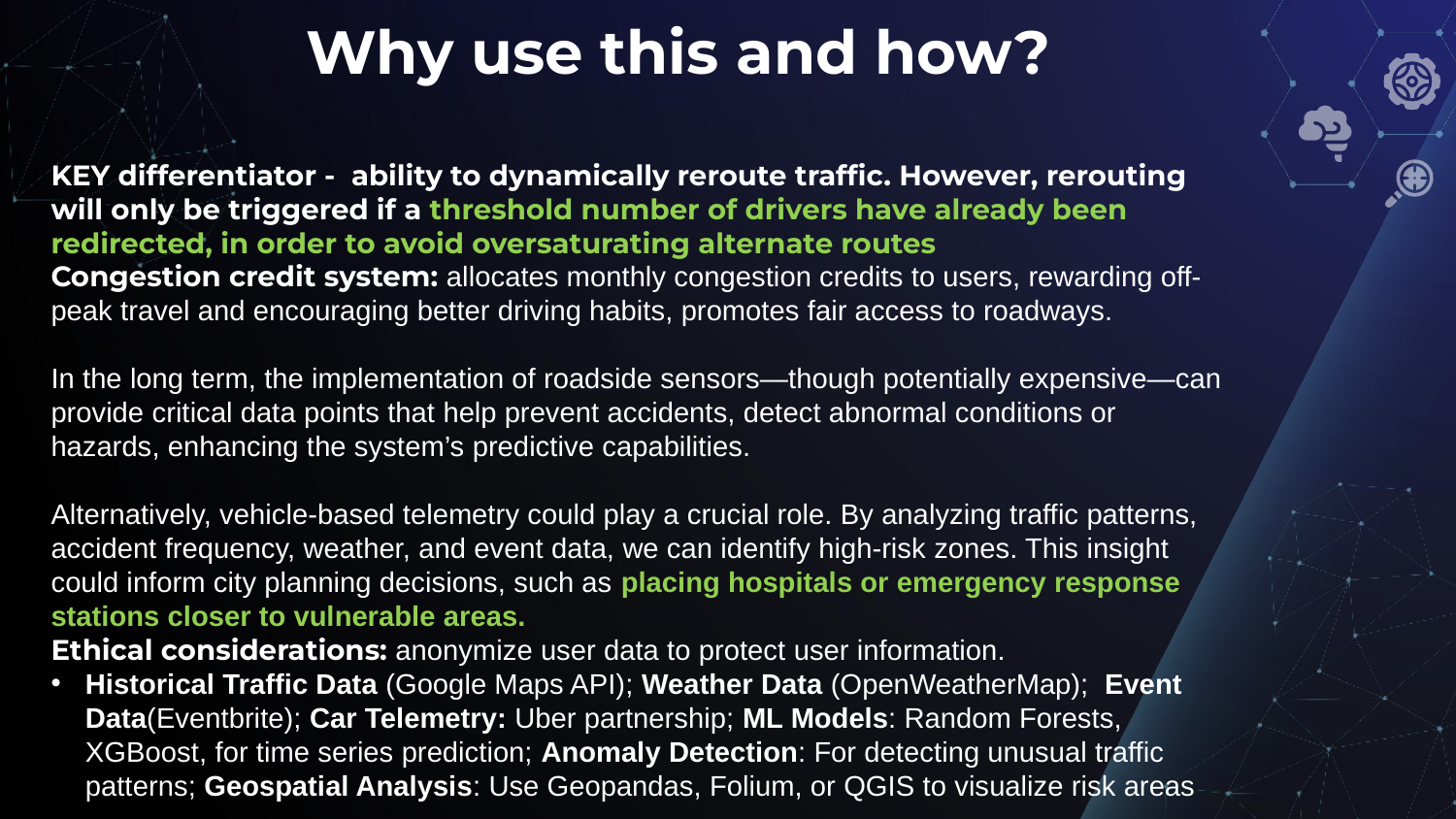

# Why use this and how?
KEY differentiator -  ability to dynamically reroute traffic. However, rerouting will only be triggered if a threshold number of drivers have already been redirected, in order to avoid oversaturating alternate routes
Congestion credit system: allocates monthly congestion credits to users, rewarding off-peak travel and encouraging better driving habits, promotes fair access to roadways.

In the long term, the implementation of roadside sensors—though potentially expensive—can provide critical data points that help prevent accidents, detect abnormal conditions or hazards, enhancing the system’s predictive capabilities.

Alternatively, vehicle-based telemetry could play a crucial role. By analyzing traffic patterns, accident frequency, weather, and event data, we can identify high-risk zones. This insight could inform city planning decisions, such as placing hospitals or emergency response stations closer to vulnerable areas.
Ethical considerations: anonymize user data to protect user information.
Historical Traffic Data (Google Maps API); Weather Data (OpenWeatherMap);  Event Data(Eventbrite); Car Telemetry: Uber partnership; ML Models: Random Forests, XGBoost, for time series prediction; Anomaly Detection: For detecting unusual traffic patterns; Geospatial Analysis: Use Geopandas, Folium, or QGIS to visualize risk areas